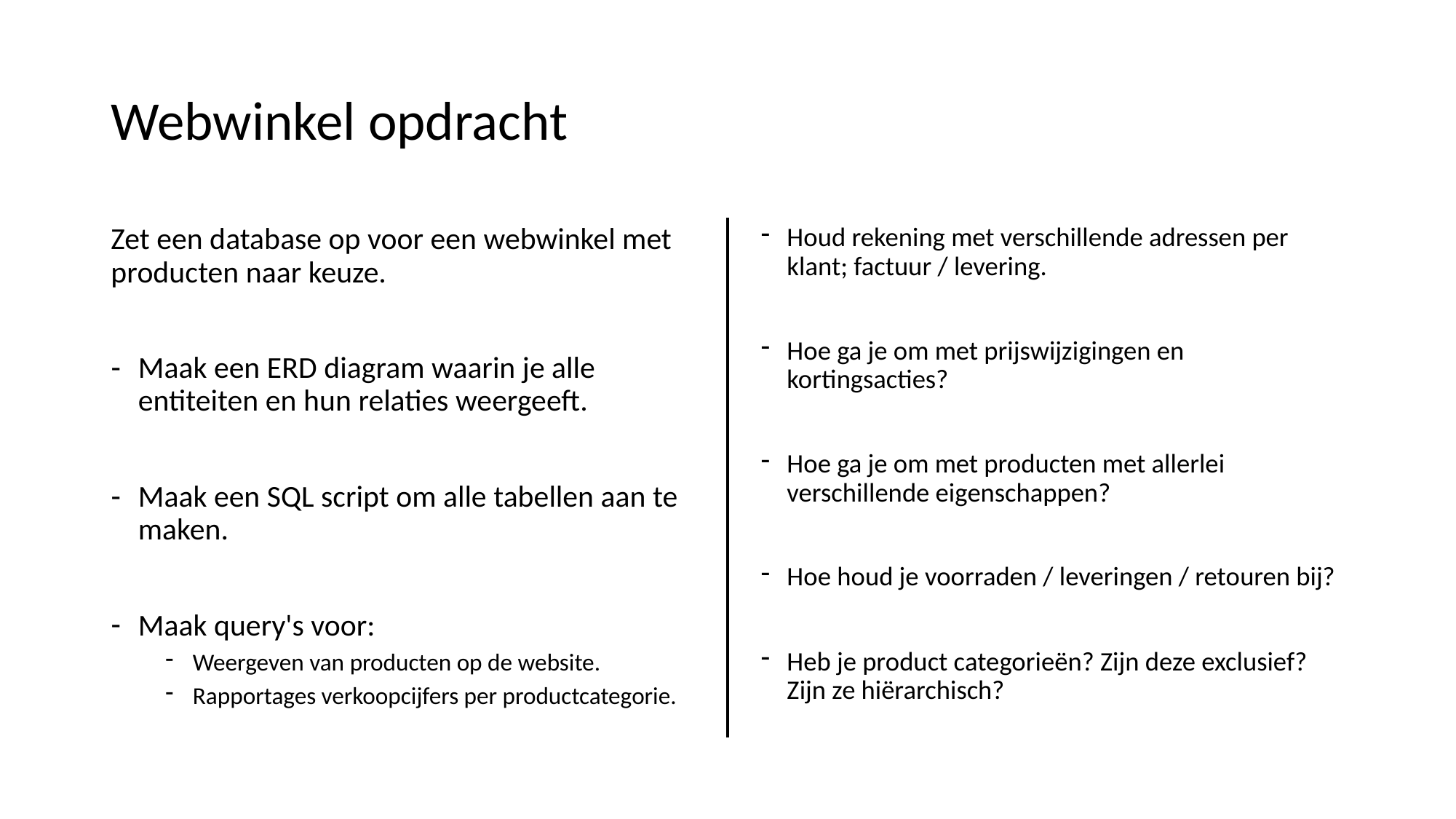

# Webwinkel opdracht
Zet een database op voor een webwinkel met producten naar keuze.

Maak een ERD diagram waarin je alle entiteiten en hun relaties weergeeft.

Maak een SQL script om alle tabellen aan te maken.

Maak query's voor:
Weergeven van producten op de website.
Rapportages verkoopcijfers per productcategorie.

Houd rekening met verschillende adressen per klant; factuur / levering.

Hoe ga je om met prijswijzigingen en kortingsacties?

Hoe ga je om met producten met allerlei verschillende eigenschappen?

Hoe houd je voorraden / leveringen / retouren bij?

Heb je product categorieën? Zijn deze exclusief? Zijn ze hiërarchisch?